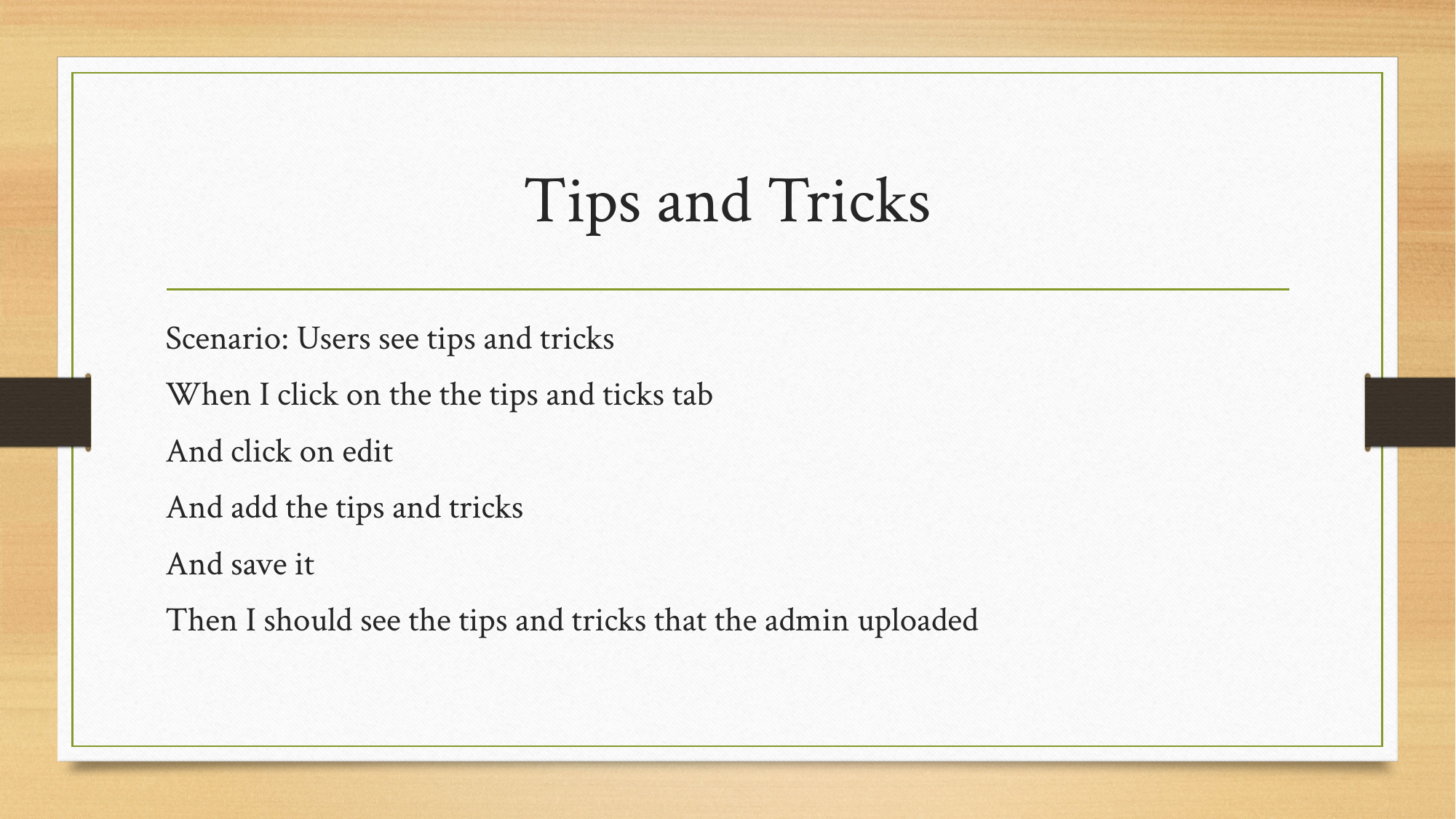

# Tips and Tricks
Scenario: Users see tips and tricks
When I click on the the tips and ticks tab
And click on edit
And add the tips and tricks
And save it
Then I should see the tips and tricks that the admin uploaded